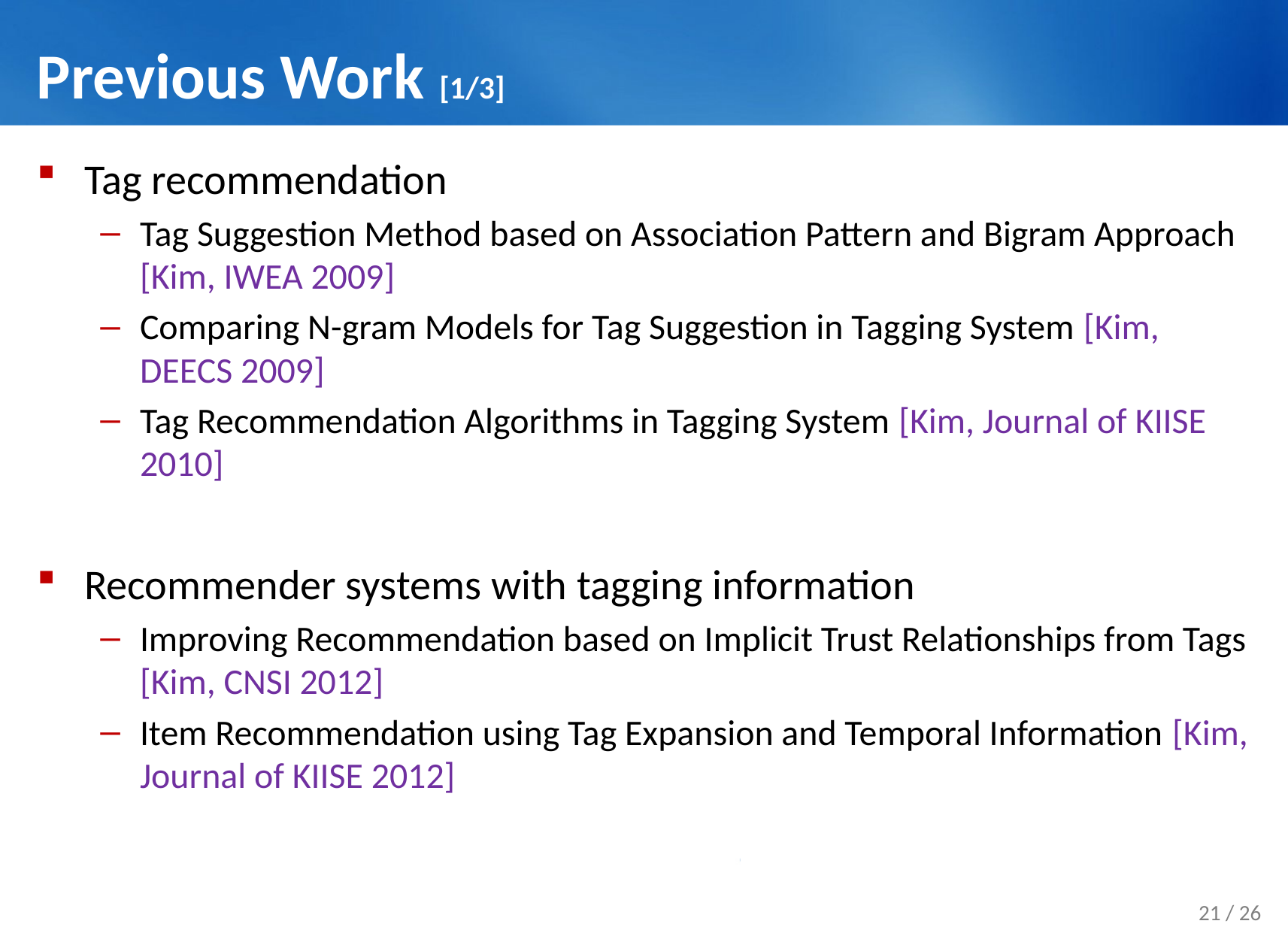

# Previous Work [1/3]
Tag recommendation
Tag Suggestion Method based on Association Pattern and Bigram Approach [Kim, IWEA 2009]
Comparing N-gram Models for Tag Suggestion in Tagging System [Kim, DEECS 2009]
Tag Recommendation Algorithms in Tagging System [Kim, Journal of KIISE 2010]

Recommender systems with tagging information
Improving Recommendation based on Implicit Trust Relationships from Tags [Kim, CNSI 2012]
Item Recommendation using Tag Expansion and Temporal Information [Kim, Journal of KIISE 2012]
21 / 26